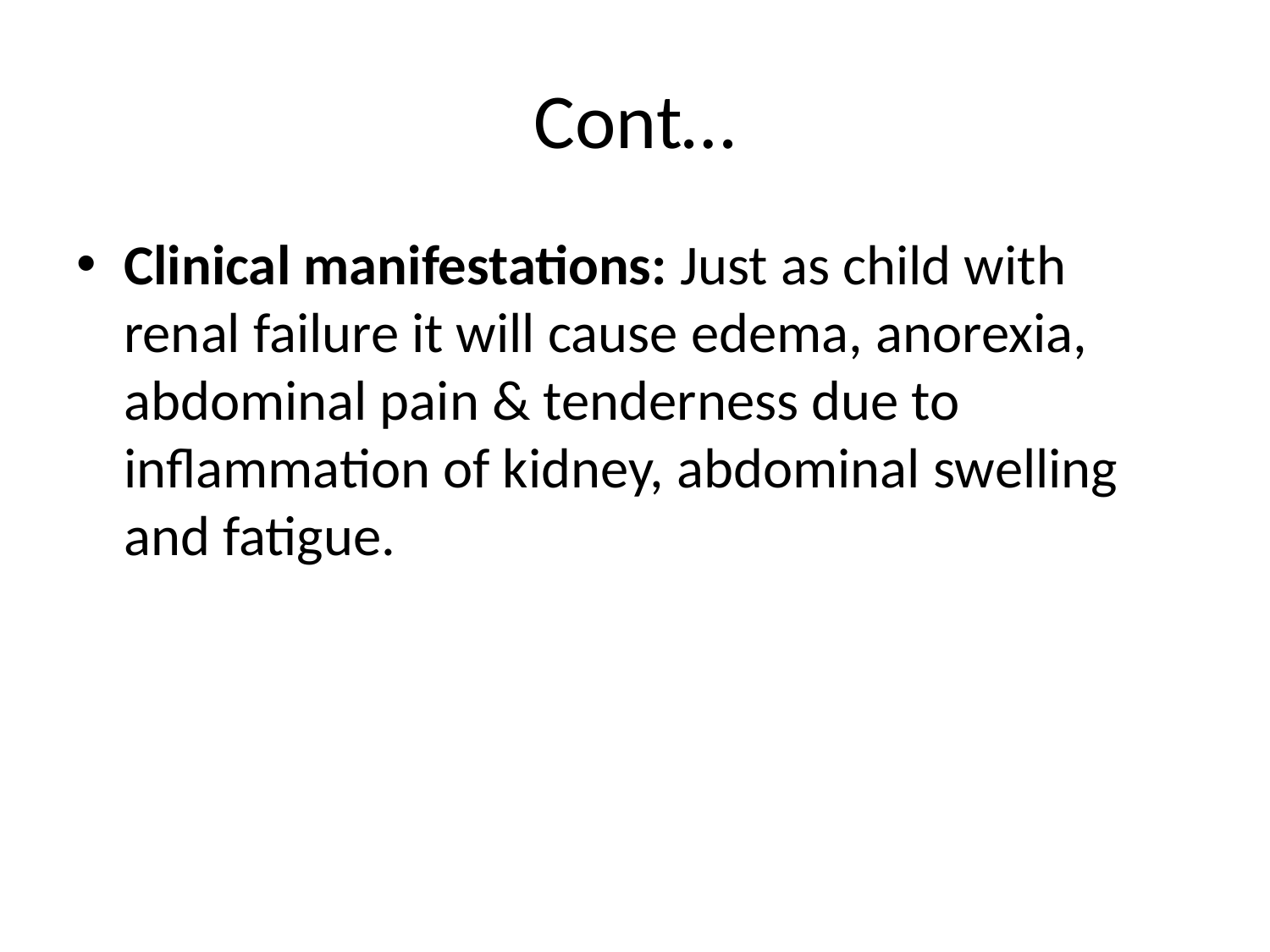

# Cont…
Clinical manifestations: Just as child with renal failure it will cause edema, anorexia, abdominal pain & tenderness due to inflammation of kidney, abdominal swelling and fatigue.